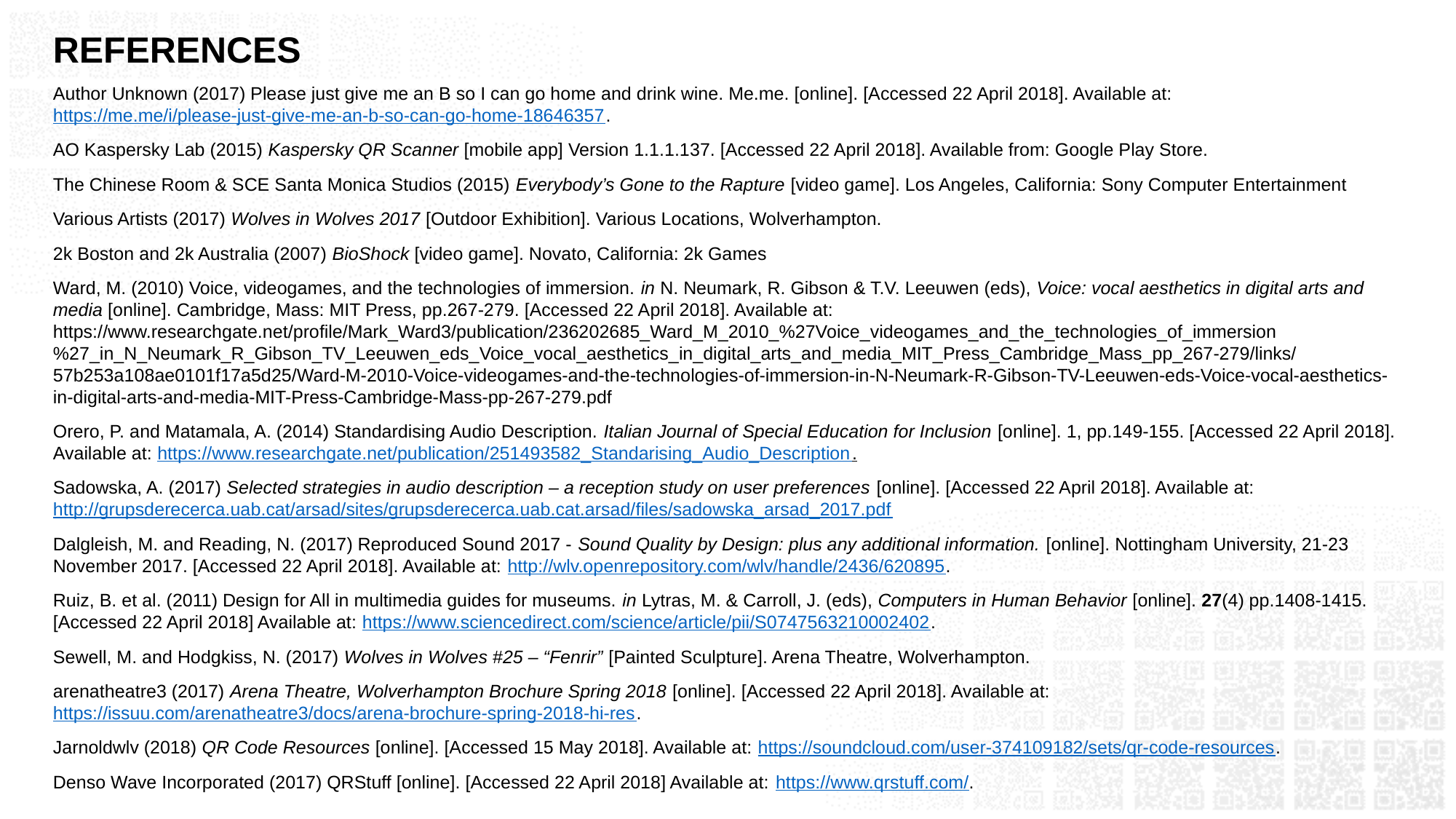

REFERENCES
Author Unknown (2017) Please just give me an B so I can go home and drink wine. Me.me. [online]. [Accessed 22 April 2018]. Available at: https://me.me/i/please-just-give-me-an-b-so-can-go-home-18646357.

AO Kaspersky Lab (2015) Kaspersky QR Scanner [mobile app] Version 1.1.1.137. [Accessed 22 April 2018]. Available from: Google Play Store.

The Chinese Room & SCE Santa Monica Studios (2015) Everybody’s Gone to the Rapture [video game]. Los Angeles, California: Sony Computer Entertainment

Various Artists (2017) Wolves in Wolves 2017 [Outdoor Exhibition]. Various Locations, Wolverhampton.

2k Boston and 2k Australia (2007) BioShock [video game]. Novato, California: 2k Games

Ward, M. (2010) Voice, videogames, and the technologies of immersion. in N. Neumark, R. Gibson & T.V. Leeuwen (eds), Voice: vocal aesthetics in digital arts and media [online]. Cambridge, Mass: MIT Press, pp.267-279. [Accessed 22 April 2018]. Available at: https://www.researchgate.net/profile/Mark_Ward3/publication/236202685_Ward_M_2010_%27Voice_videogames_and_the_technologies_of_immersion%27_in_N_Neumark_R_Gibson_TV_Leeuwen_eds_Voice_vocal_aesthetics_in_digital_arts_and_media_MIT_Press_Cambridge_Mass_pp_267-279/links/57b253a108ae0101f17a5d25/Ward-M-2010-Voice-videogames-and-the-technologies-of-immersion-in-N-Neumark-R-Gibson-TV-Leeuwen-eds-Voice-vocal-aesthetics-in-digital-arts-and-media-MIT-Press-Cambridge-Mass-pp-267-279.pdf

Orero, P. and Matamala, A. (2014) Standardising Audio Description. Italian Journal of Special Education for Inclusion [online]. 1, pp.149-155. [Accessed 22 April 2018]. Available at: https://www.researchgate.net/publication/251493582_Standarising_Audio_Description.

Sadowska, A. (2017) Selected strategies in audio description – a reception study on user preferences [online]. [Accessed 22 April 2018]. Available at: http://grupsderecerca.uab.cat/arsad/sites/grupsderecerca.uab.cat.arsad/files/sadowska_arsad_2017.pdf

Dalgleish, M. and Reading, N. (2017) Reproduced Sound 2017 - Sound Quality by Design: plus any additional information. [online]. Nottingham University, 21-23 November 2017. [Accessed 22 April 2018]. Available at: http://wlv.openrepository.com/wlv/handle/2436/620895.

Ruiz, B. et al. (2011) Design for All in multimedia guides for museums. in Lytras, M. & Carroll, J. (eds), Computers in Human Behavior [online]. 27(4) pp.1408-1415. [Accessed 22 April 2018] Available at: https://www.sciencedirect.com/science/article/pii/S0747563210002402.

Sewell, M. and Hodgkiss, N. (2017) Wolves in Wolves #25 – “Fenrir” [Painted Sculpture]. Arena Theatre, Wolverhampton.

arenatheatre3 (2017) Arena Theatre, Wolverhampton Brochure Spring 2018 [online]. [Accessed 22 April 2018]. Available at: https://issuu.com/arenatheatre3/docs/arena-brochure-spring-2018-hi-res.

Jarnoldwlv (2018) QR Code Resources [online]. [Accessed 15 May 2018]. Available at: https://soundcloud.com/user-374109182/sets/qr-code-resources.

Denso Wave Incorporated (2017) QRStuff [online]. [Accessed 22 April 2018] Available at: https://www.qrstuff.com/.